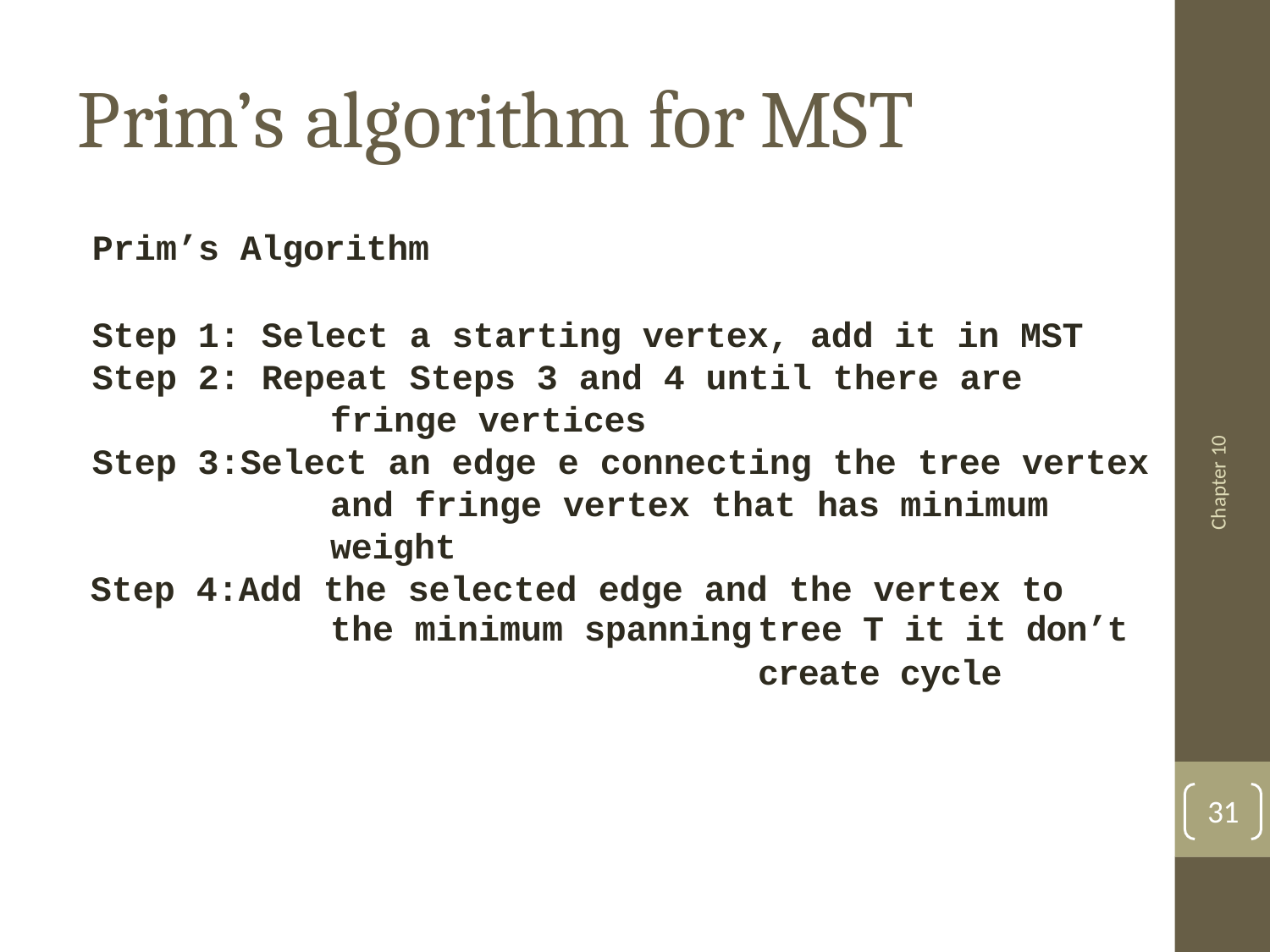

# Prim’s algorithm for MST
Prim’s Algorithm

Step 1: Select a starting vertex, add it in MST
Step 2: Repeat Steps 3 and 4 until there are
fringe vertices
Step 3:Select an edge e connecting the tree vertex and fringe vertex that has minimum weight
Step 4:Add the selected edge and the vertex to
Chapter 10
the minimum spanning
tree T it it don’t
create cycle

31